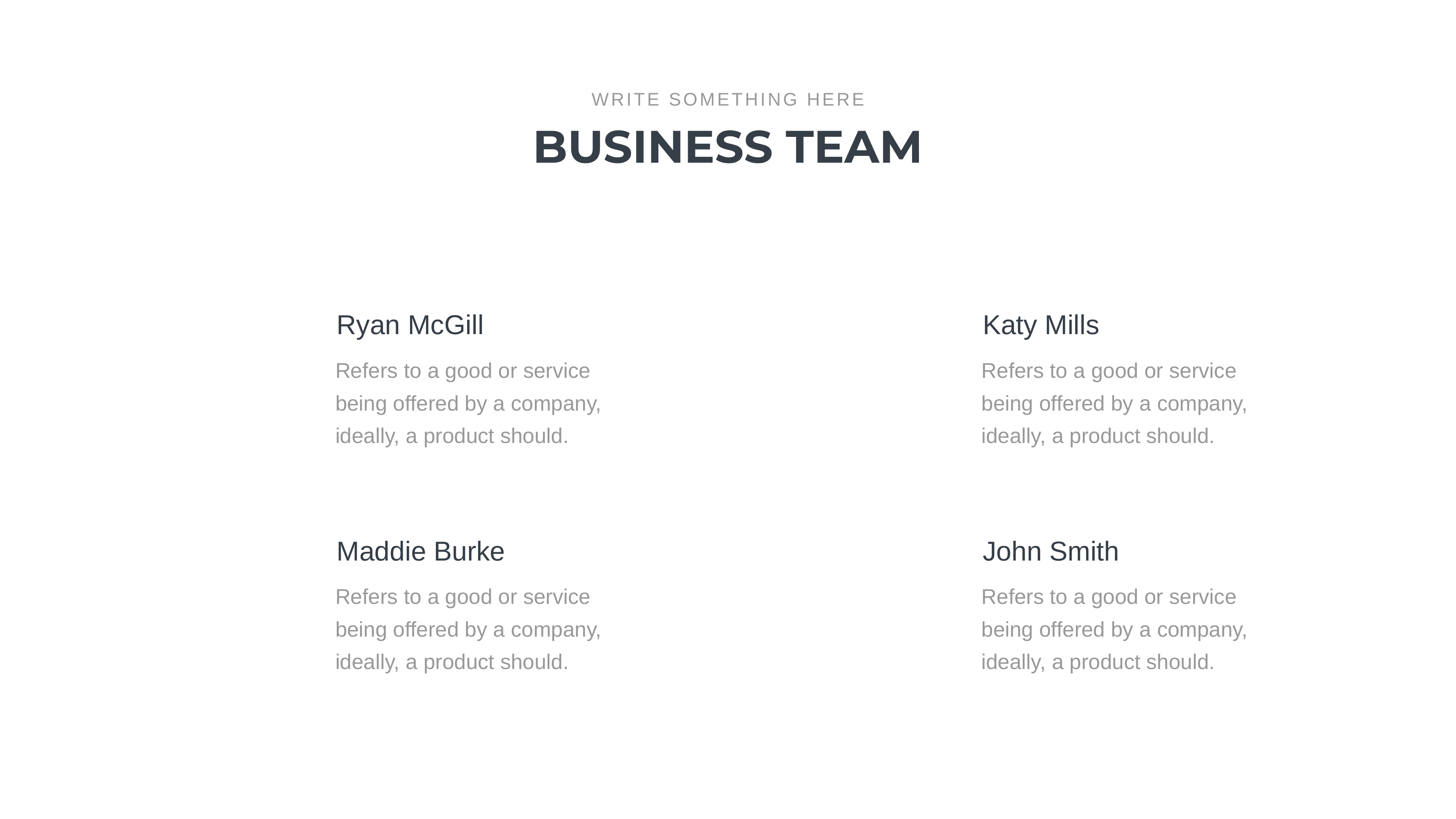

WRITE SOMETHING HERE
BUSINESS TEAM
Ryan McGill
Refers to a good or service being offered by a company, ideally, a product should.
Katy Mills
Refers to a good or service being offered by a company, ideally, a product should.

Maddie Burke
Refers to a good or service being offered by a company, ideally, a product should.
John Smith
Refers to a good or service being offered by a company, ideally, a product should.